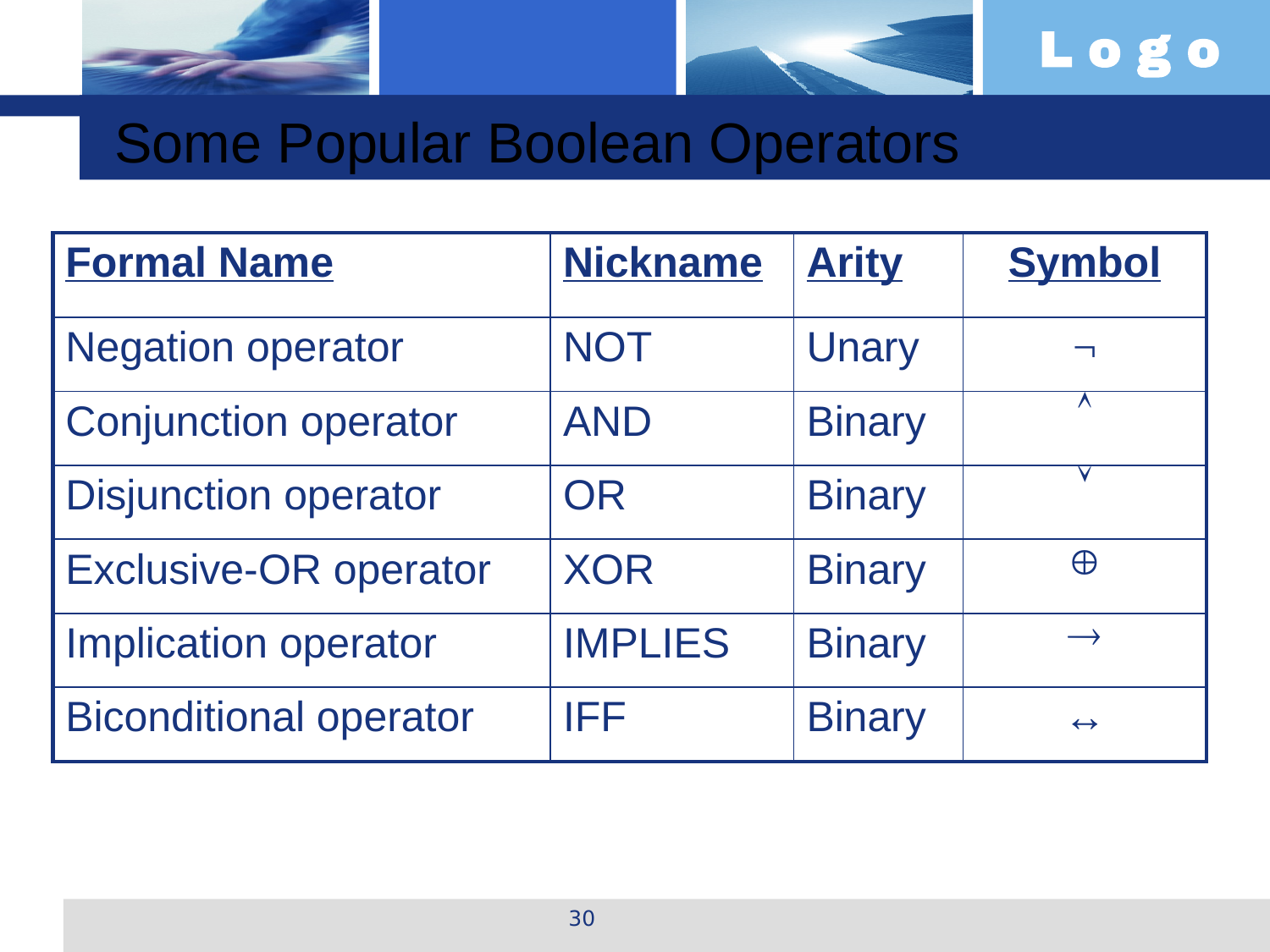

Some Popular Boolean Operators
| Formal Name | Nickname | Arity | Symbol |
| --- | --- | --- | --- |
| Negation operator | NOT | Unary | ¬ |
| Conjunction operator | AND | Binary | ∧ |
| Disjunction operator | OR | Binary | ∨ |
| Exclusive-OR operator | XOR | Binary | ⊕ |
| Implication operator | IMPLIES | Binary | → |
| Biconditional operator | IFF | Binary | ↔ |
30